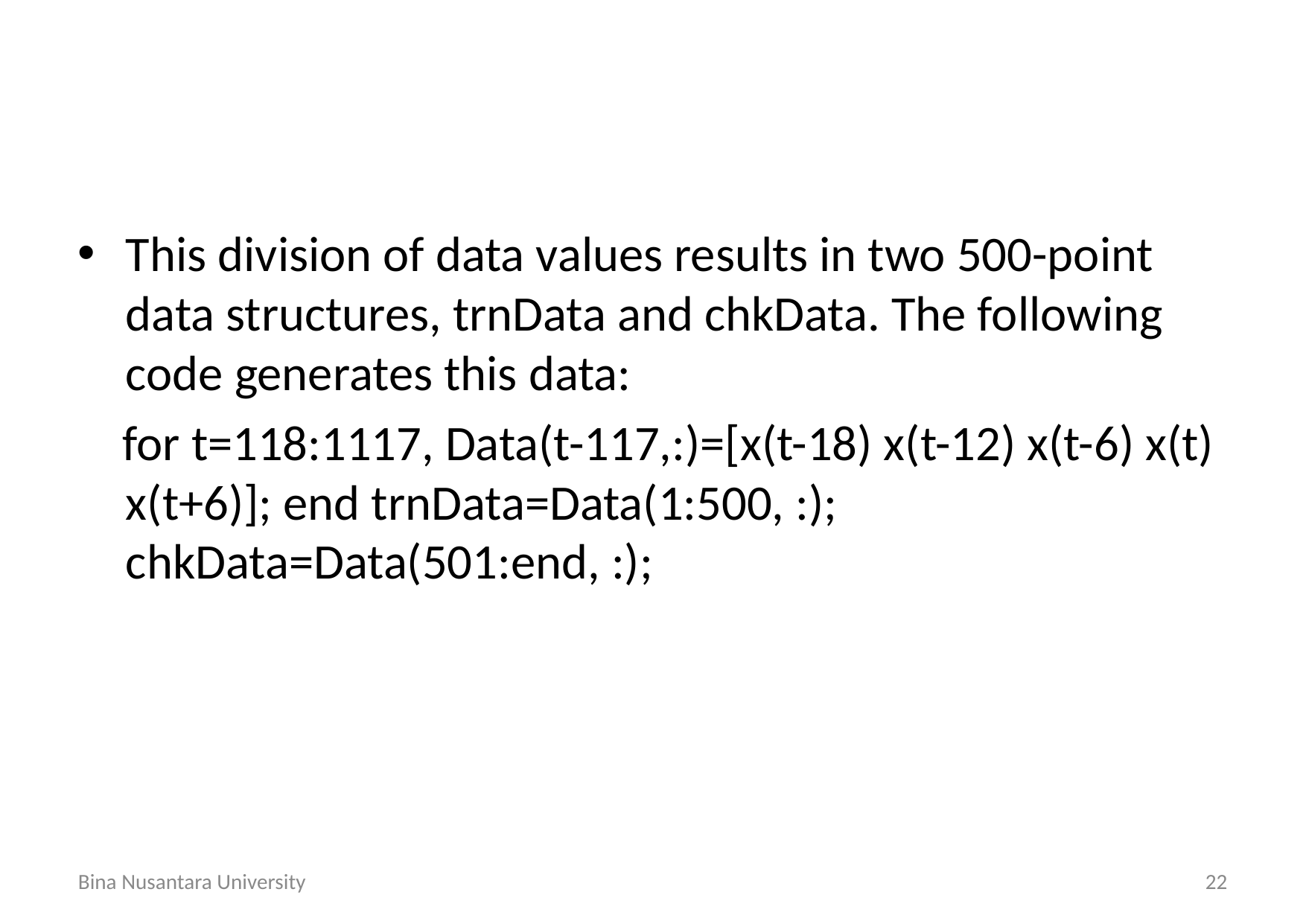

#
This division of data values results in two 500-point data structures, trnData and chkData. The following code generates this data:
    for t=118:1117, Data(t-117,:)=[x(t-18) x(t-12) x(t-6) x(t) x(t+6)]; end trnData=Data(1:500, :); chkData=Data(501:end, :);

Bina Nusantara University
22